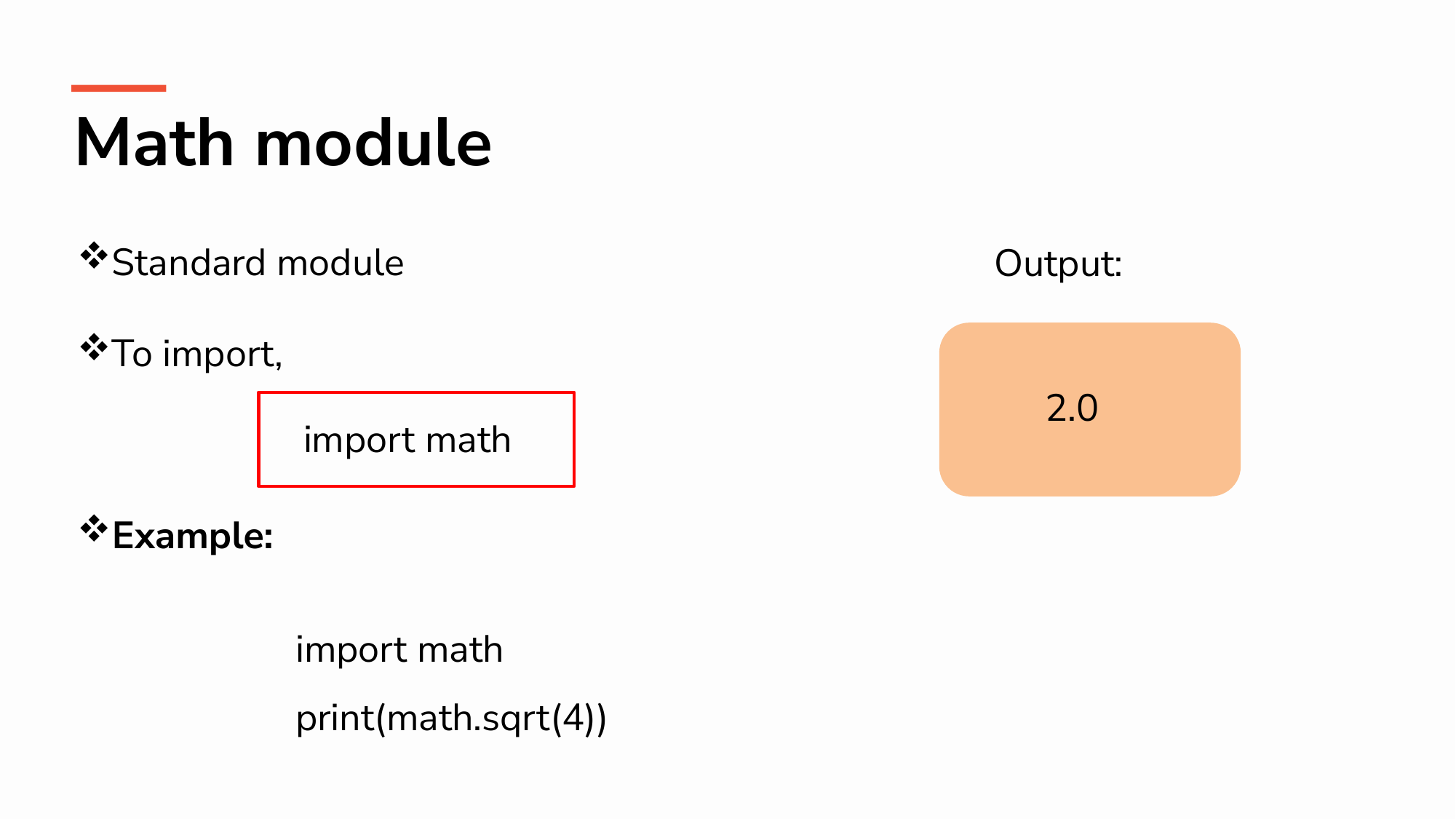

Math module
Standard module

To import,

Example:

		import math
		print(math.sqrt(4))

Output:

2.0

import math